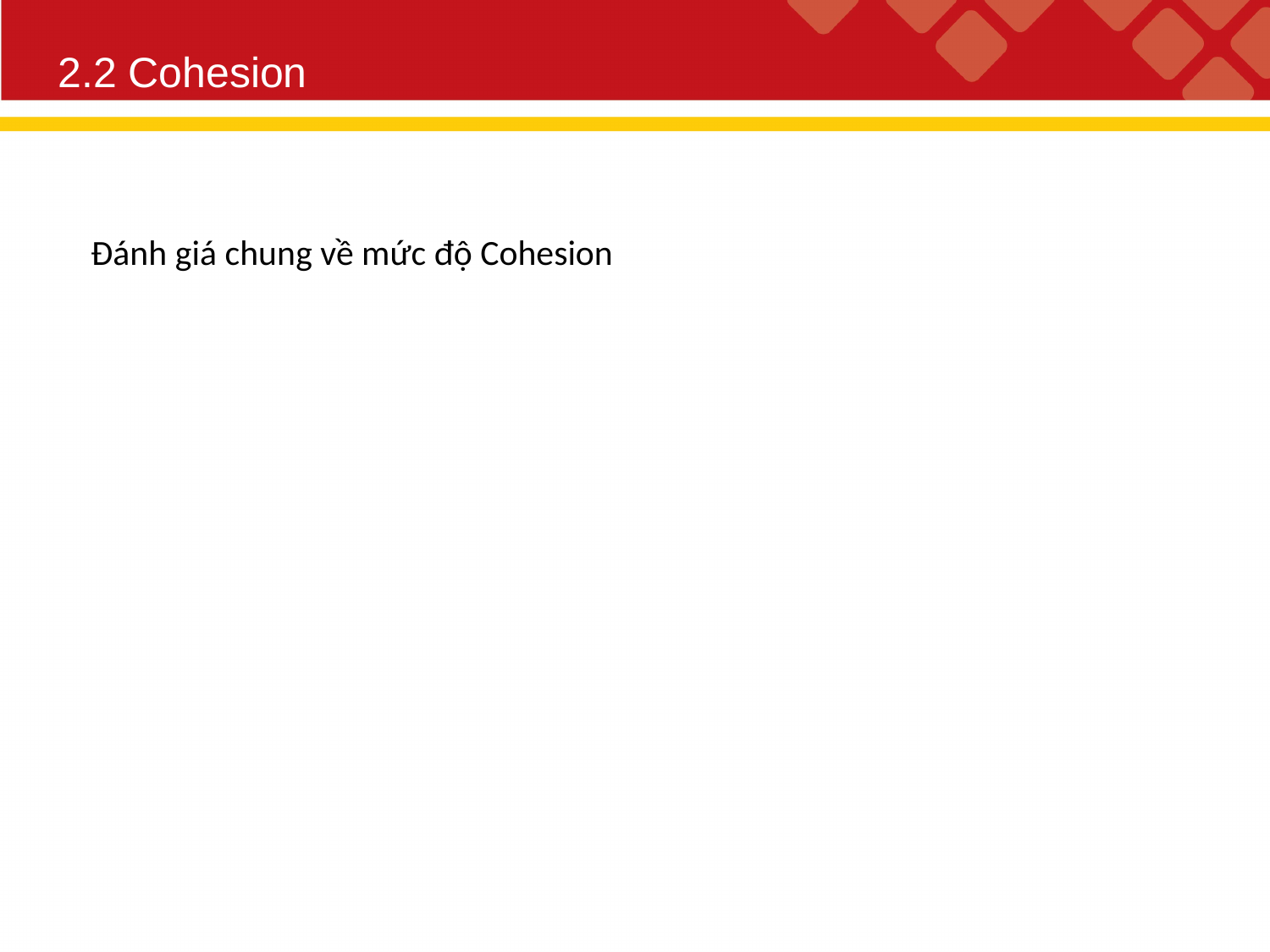

2.2 Cohesion
Đánh giá chung về mức độ Cohesion